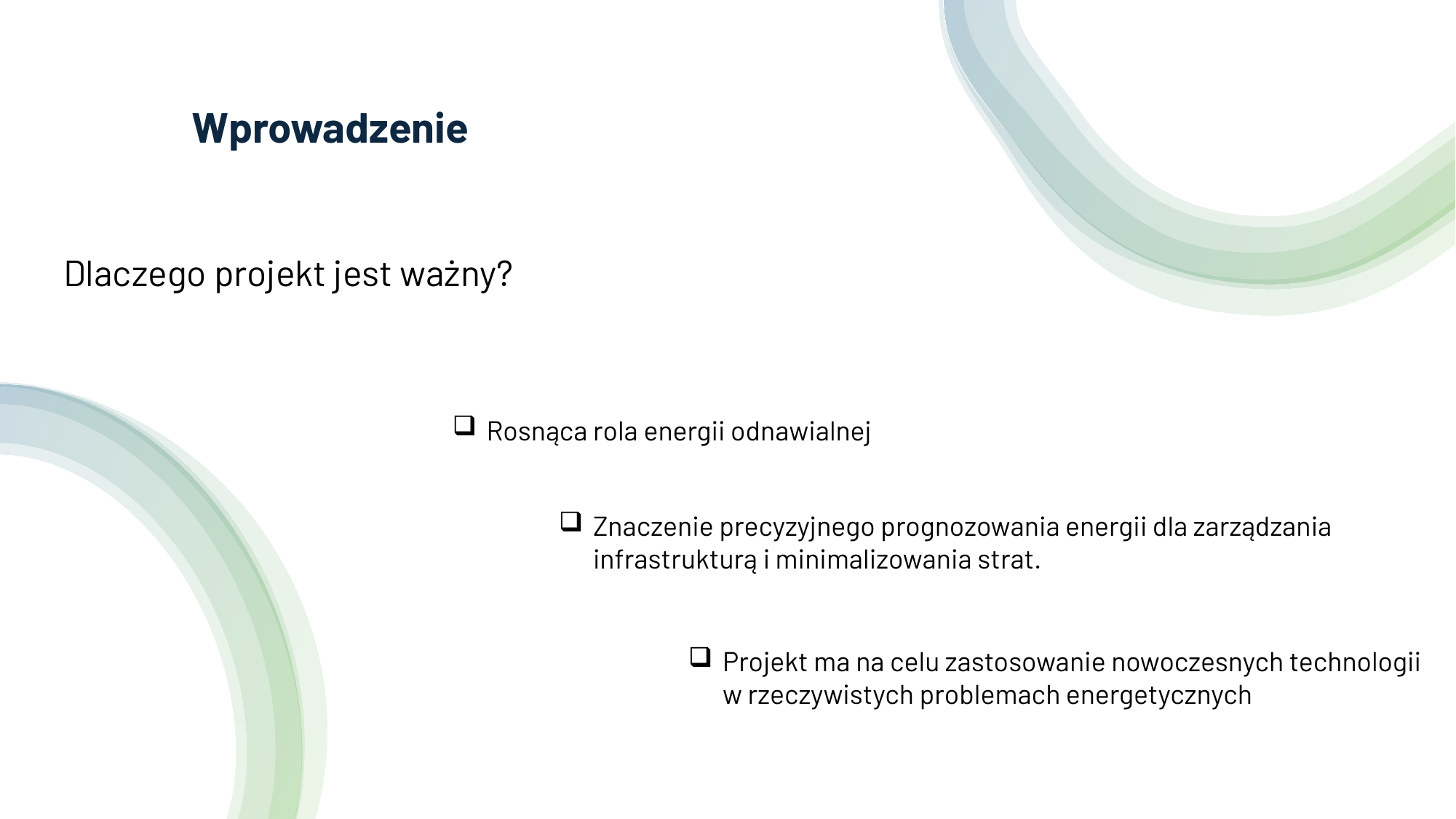

Wprowadzenie
Dlaczego projekt jest ważny?
Rosnąca rola energii odnawialnej

Znaczenie precyzyjnego prognozowania energii dla zarządzania infrastrukturą i minimalizowania strat.

Projekt ma na celu zastosowanie nowoczesnych technologii w rzeczywistych problemach energetycznych